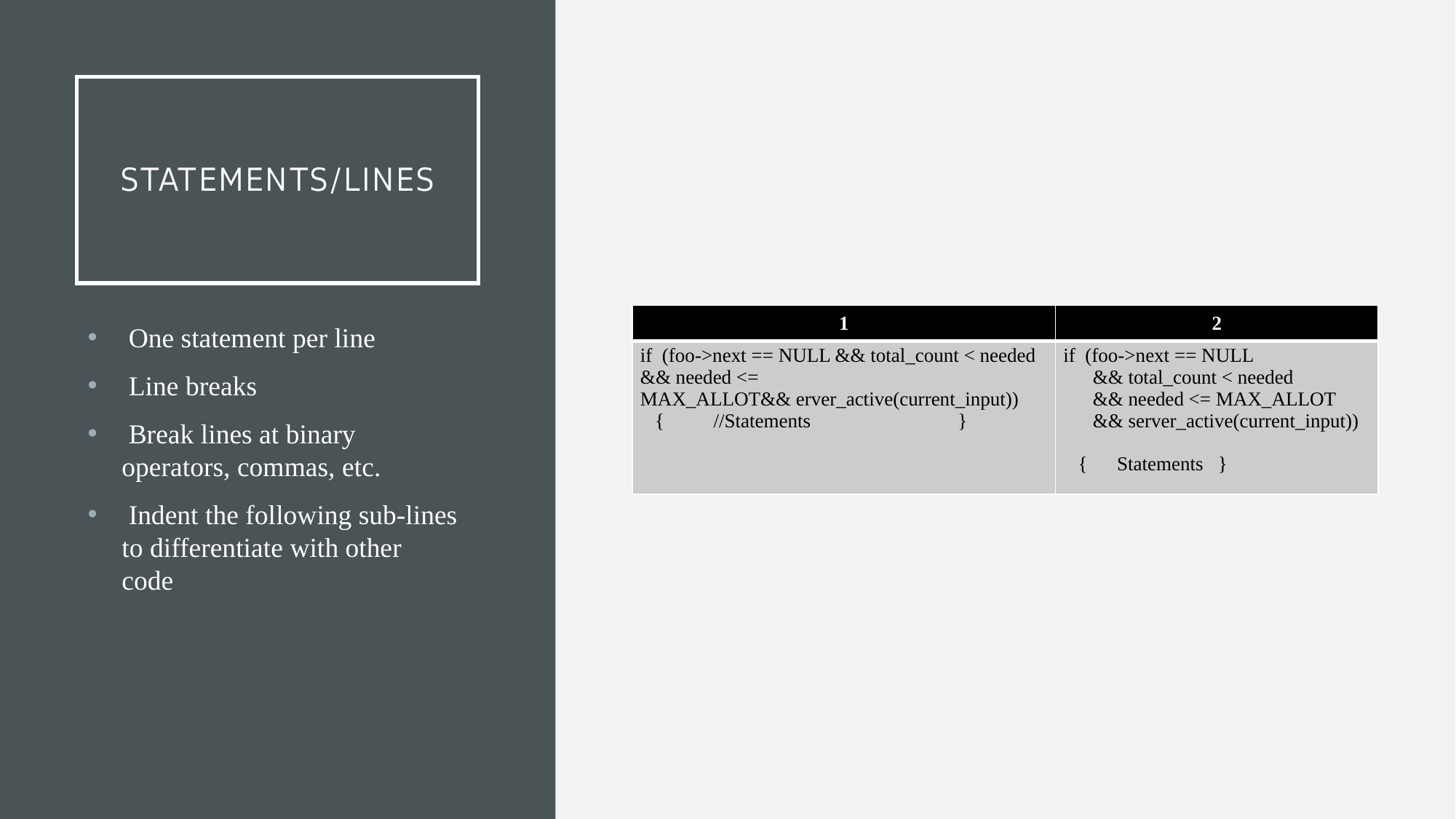

# Statements/Lines
| 1 | 2 |
| --- | --- |
| if  (foo->next == NULL && total\_count < needed && needed <= MAX\_ALLOT&& erver\_active(current\_input))    {          //Statements                              } | if  (foo->next == NULL       && total\_count < needed        && needed <= MAX\_ALLOT       && server\_active(current\_input))    {      Statements   } |
 One statement per line
 Line breaks
 Break lines at binary operators, commas, etc.
 Indent the following sub-lines to differentiate with other code